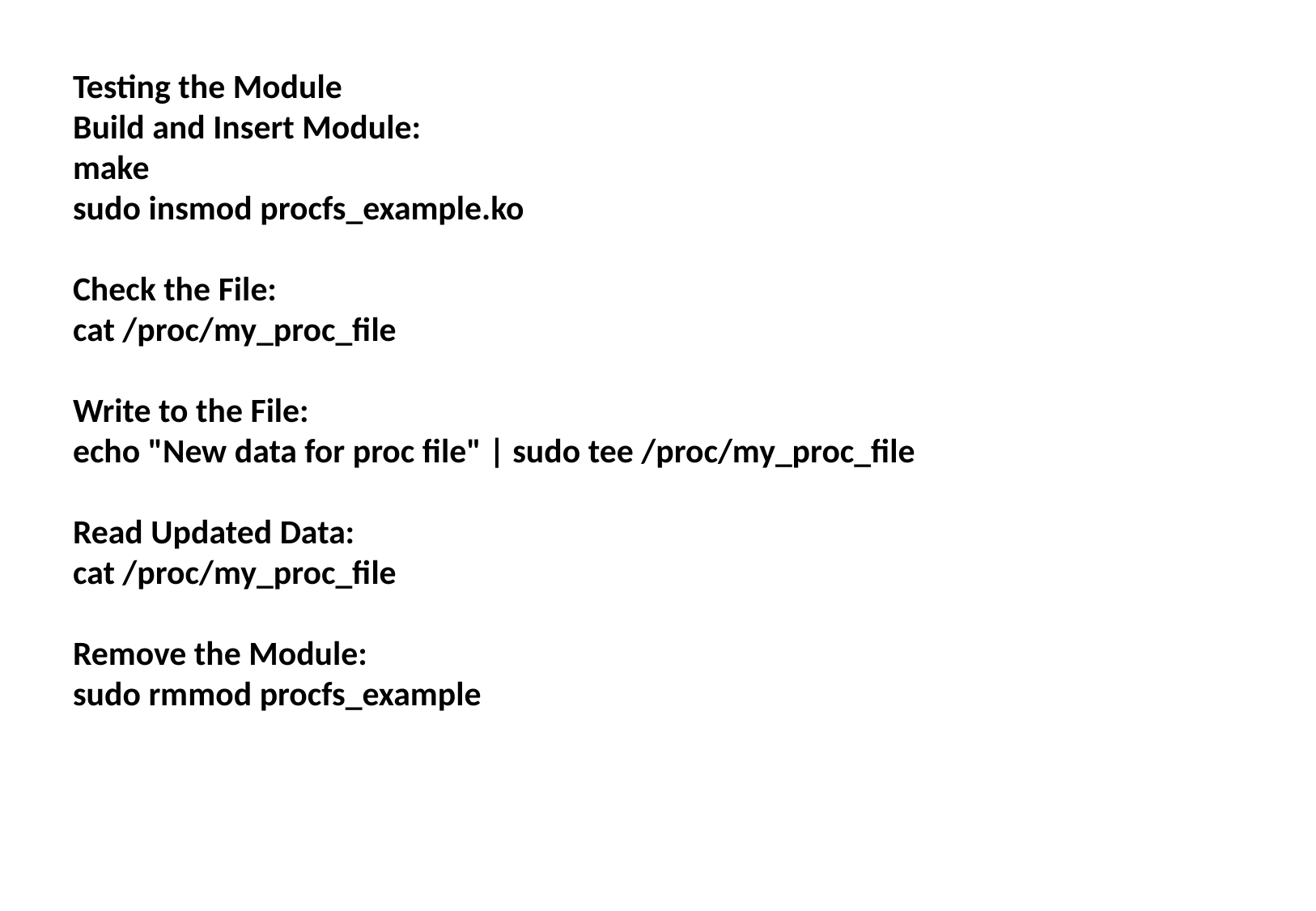

# Testing the Module Build and Insert Module: make sudo insmod procfs_example.ko Check the File: cat /proc/my_proc_file Write to the File: echo "New data for proc file" | sudo tee /proc/my_proc_file Read Updated Data: cat /proc/my_proc_file Remove the Module: sudo rmmod procfs_example